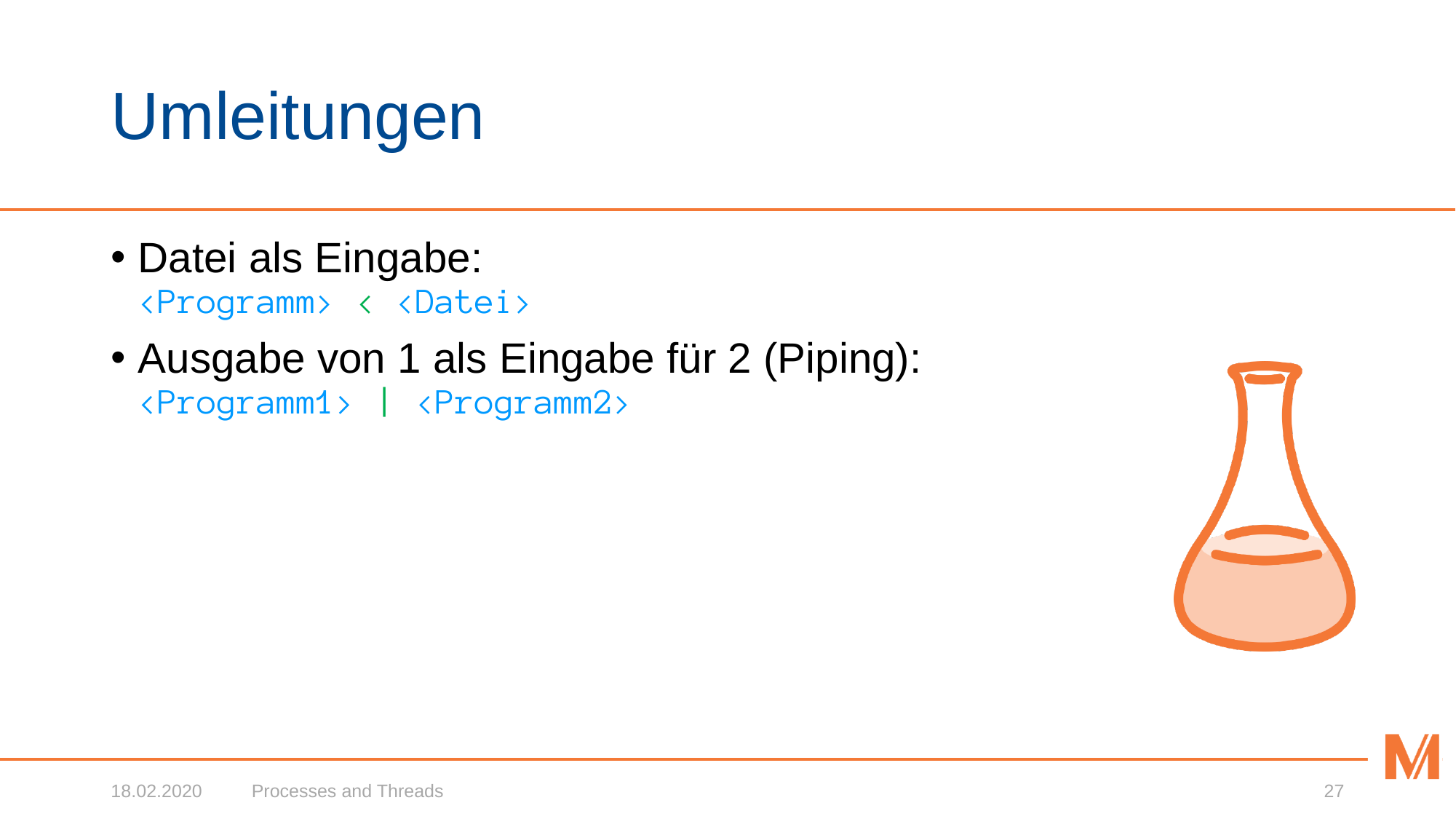

# Umleitungen
Datei als Eingabe:
<Programm> < <Datei>
Ausgabe von 1 als Eingabe für 2 (Piping):
<Programm1> | <Programm2>
18.02.2020
Processes and Threads
27